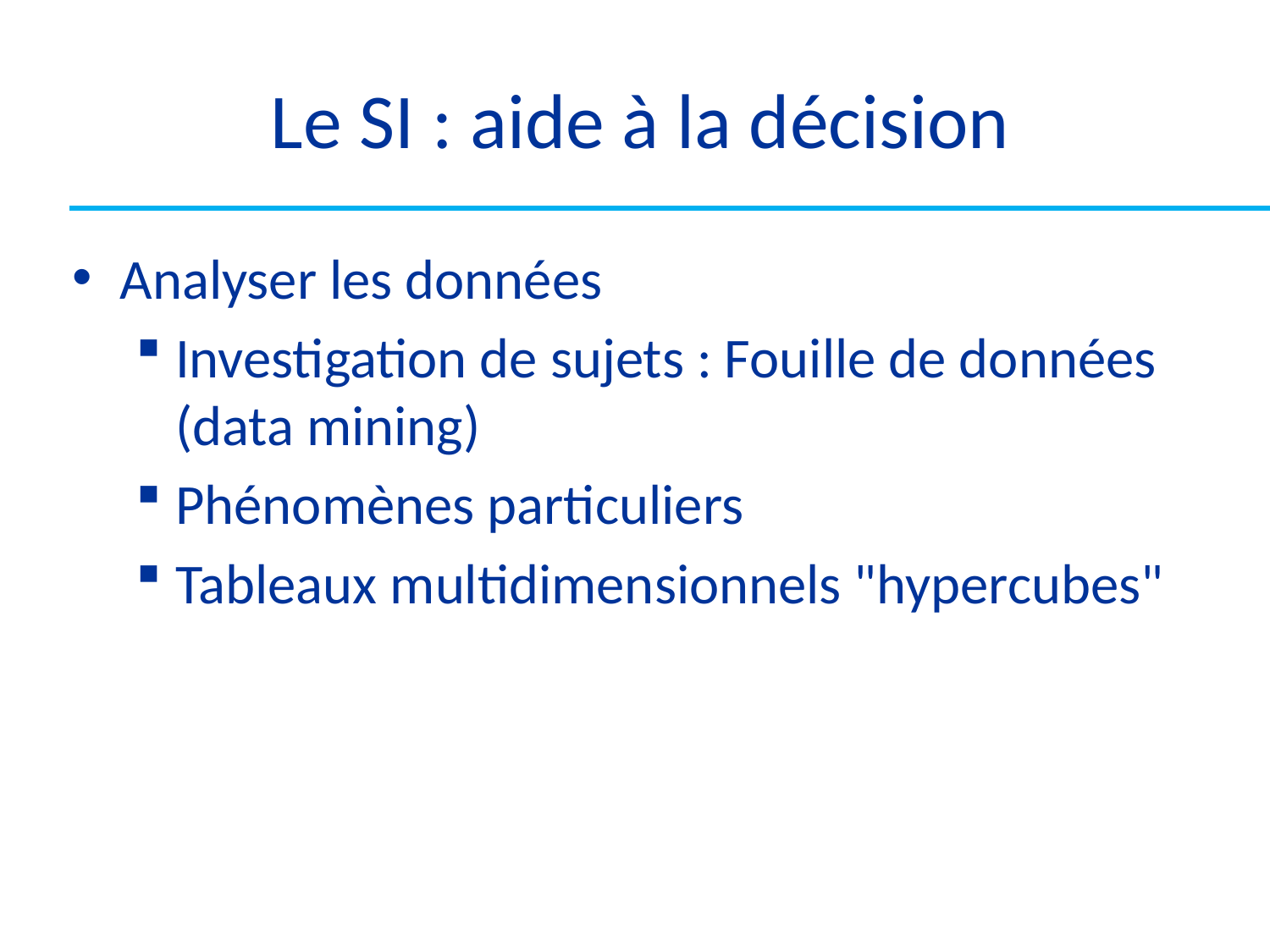

# Le SI : aide à la décision
Analyser les données
Investigation de sujets : Fouille de données (data mining)
Phénomènes particuliers
Tableaux multidimensionnels "hypercubes"